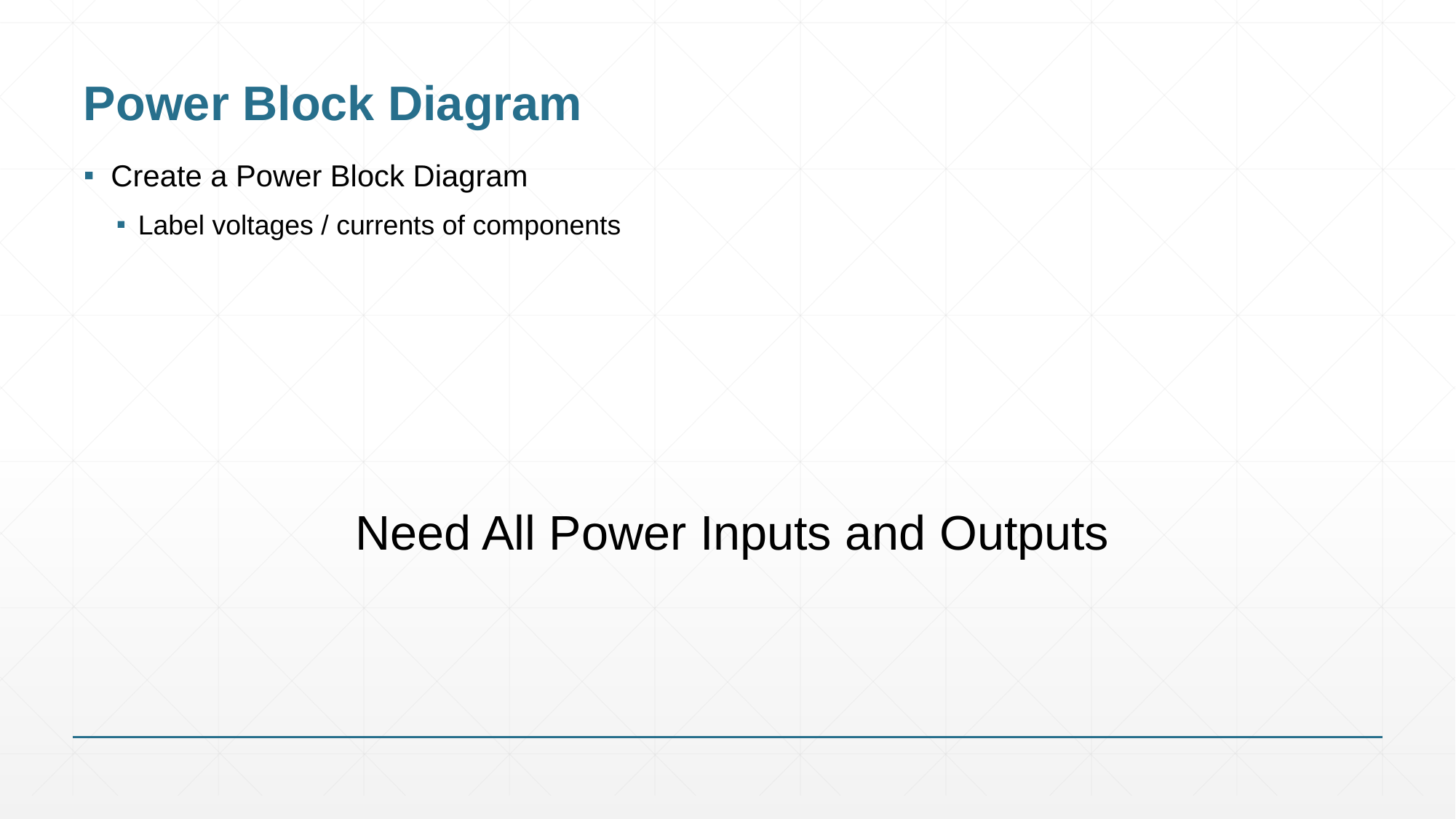

# Power Block Diagram
Create a Power Block Diagram
Label voltages / currents of components

Need All Power Inputs and Outputs